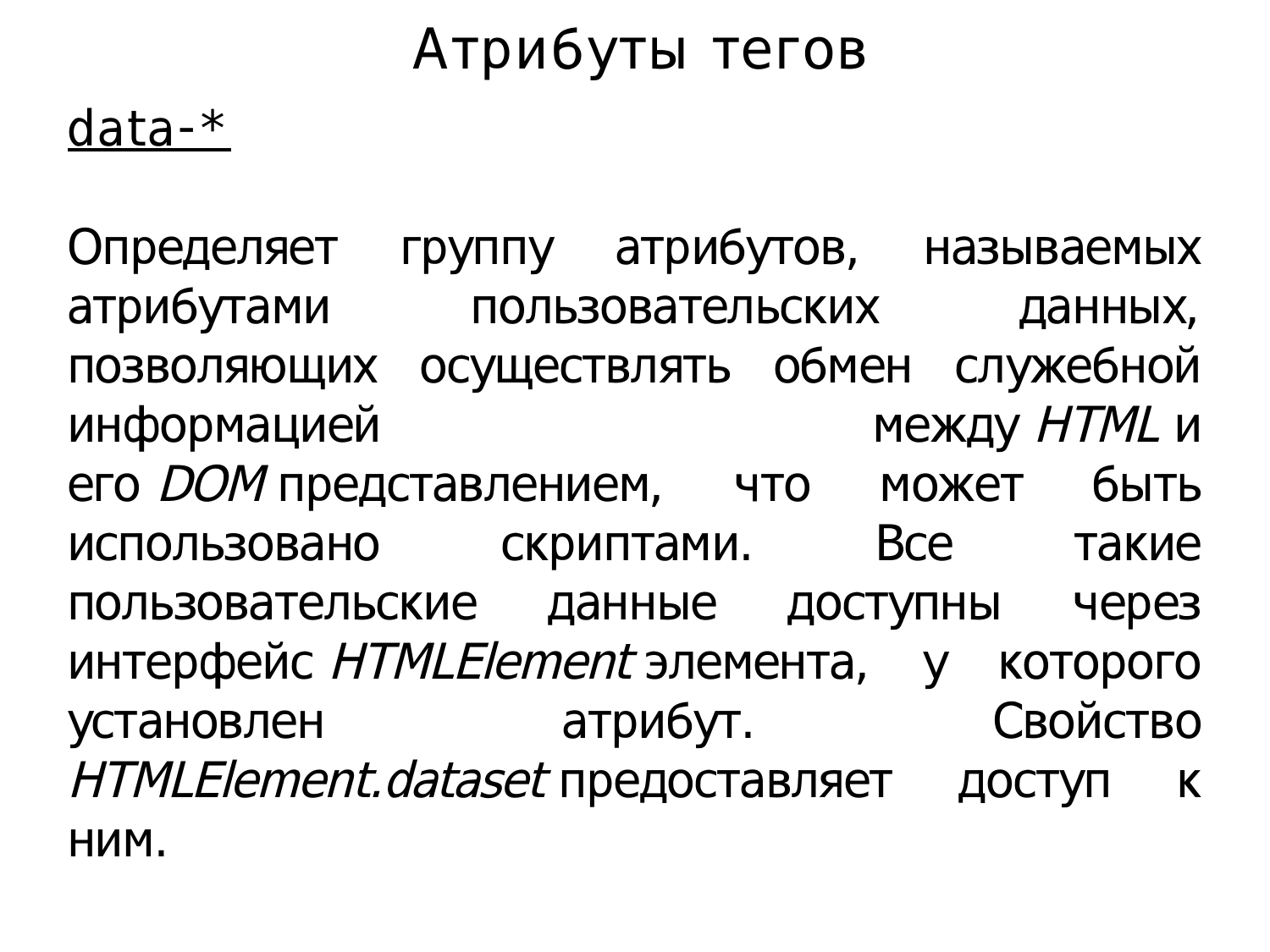

Атрибуты тегов
data-*

Определяет группу атрибутов, называемых атрибутами пользовательских данных, позволяющих осуществлять обмен служебной информацией между HTML и его DOM представлением, что может быть использовано скриптами. Все такие пользовательские данные доступны через интерфейс HTMLElement элемента, у которого установлен атрибут. Свойство HTMLElement.dataset предоставляет доступ к ним.